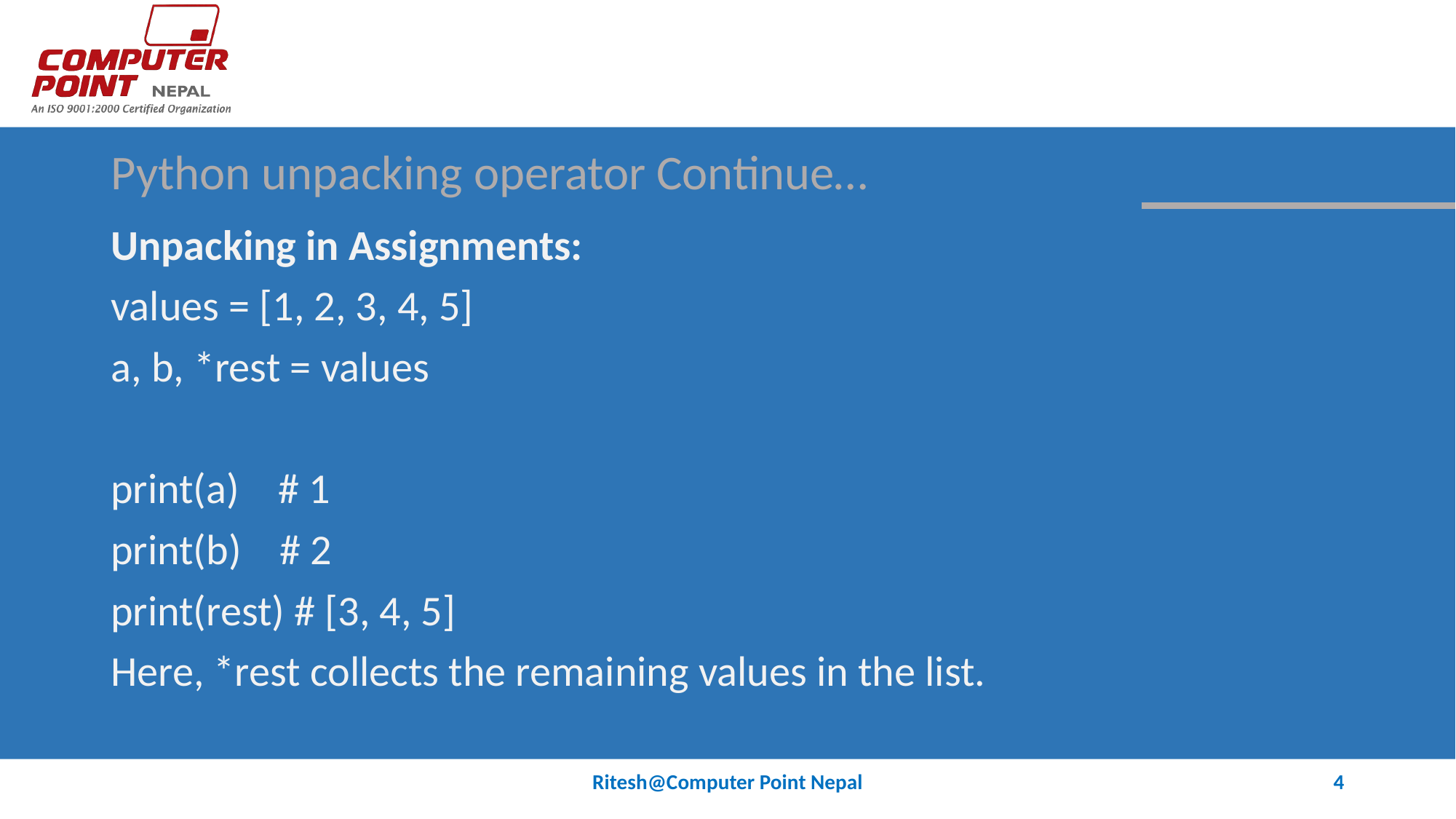

# Python unpacking operator Continue…
Unpacking in Assignments:
values = [1, 2, 3, 4, 5]
a, b, *rest = values

print(a)    # 1
print(b)    # 2
print(rest) # [3, 4, 5]
Here, *rest collects the remaining values in the list.

Ritesh@Computer Point Nepal

4